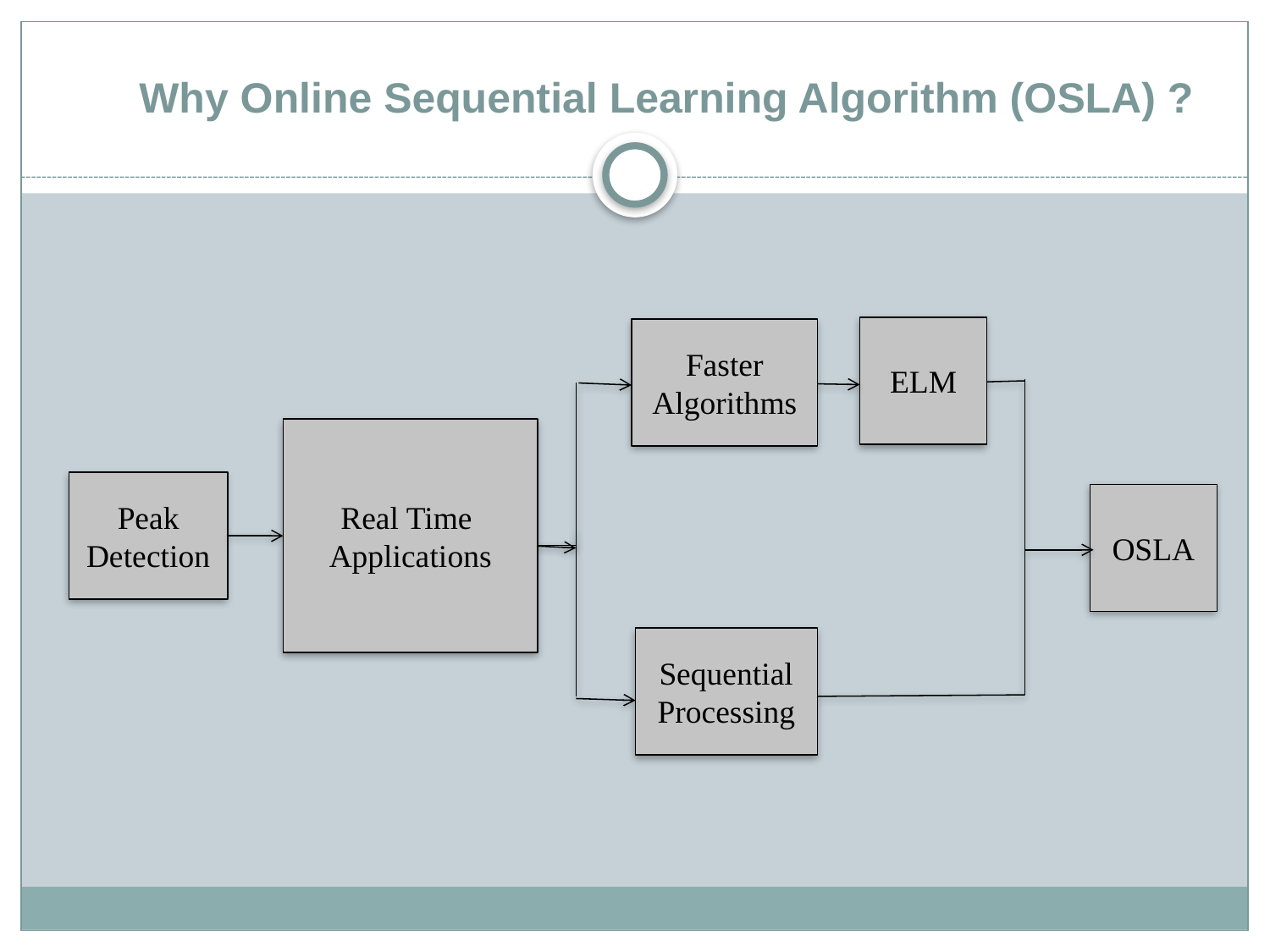

Why Online Sequential Learning Algorithm (OSLA) ?
ELM
Faster
Algorithms
Real Time
Applications
Peak
Detection
OSLA
Sequential
Processing